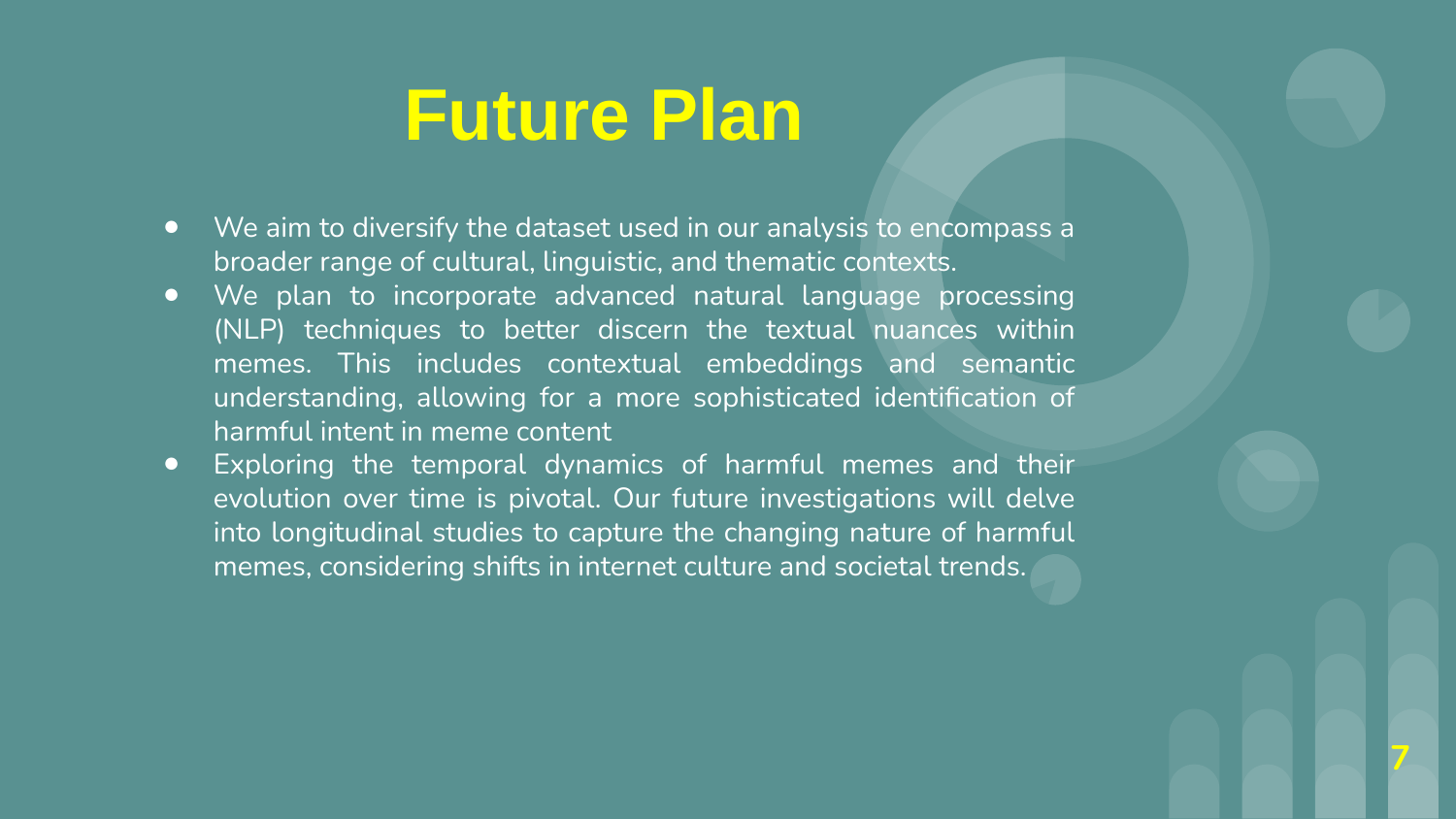

# Future Plan
We aim to diversify the dataset used in our analysis to encompass a broader range of cultural, linguistic, and thematic contexts.
We plan to incorporate advanced natural language processing (NLP) techniques to better discern the textual nuances within memes. This includes contextual embeddings and semantic understanding, allowing for a more sophisticated identification of harmful intent in meme content
Exploring the temporal dynamics of harmful memes and their evolution over time is pivotal. Our future investigations will delve into longitudinal studies to capture the changing nature of harmful memes, considering shifts in internet culture and societal trends.

7